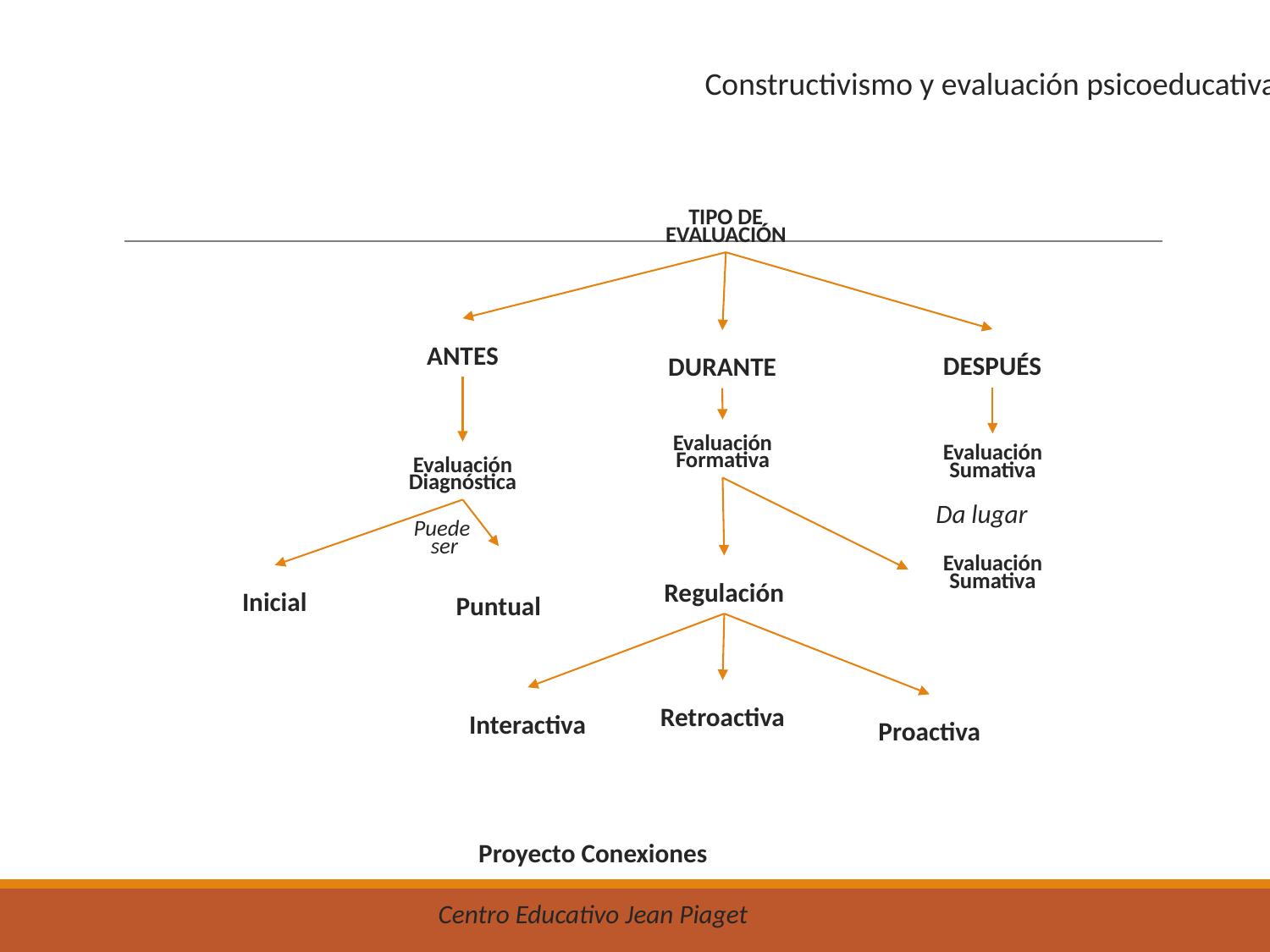

Constructivismo y evaluación psicoeducativa
TIPO DE EVALUACIÓN
ANTES
DESPUÉS
DURANTE
Evaluación Formativa
Evaluación Sumativa
Evaluación Diagnóstica
Da lugar
Puede
 ser
Evaluación Sumativa
Regulación
Puntual
Retroactiva
Interactiva
Proactiva
Inicial
Proyecto Conexiones
Centro Educativo Jean Piaget